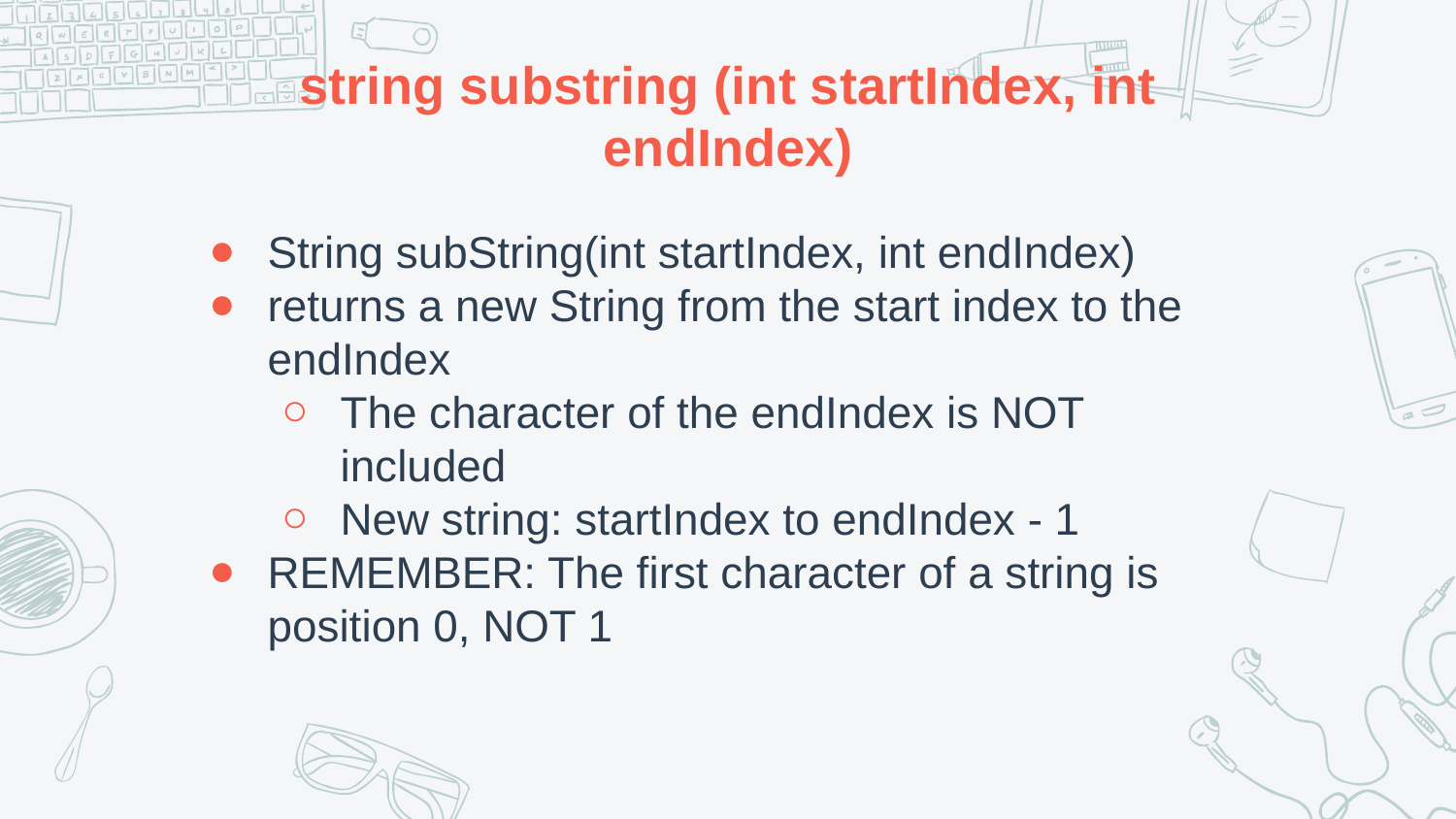

# string substring (int startIndex, int endIndex)
String subString(int startIndex, int endIndex)
returns a new String from the start index to the endIndex
The character of the endIndex is NOT included
New string: startIndex to endIndex - 1
REMEMBER: The first character of a string is position 0, NOT 1